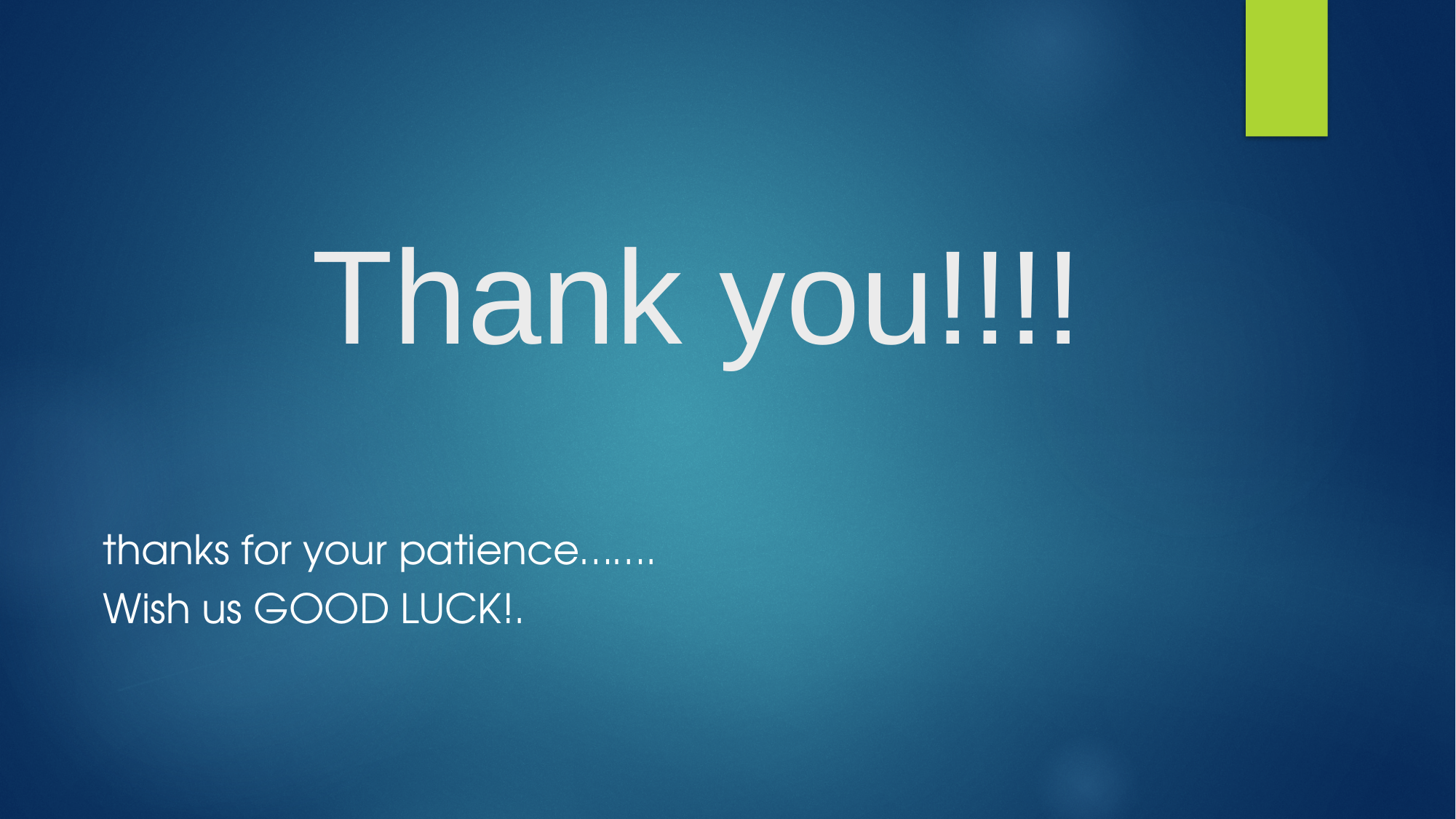

# Thank you!!!!
thanks for your patience…….
Wish us GOOD LUCK!.